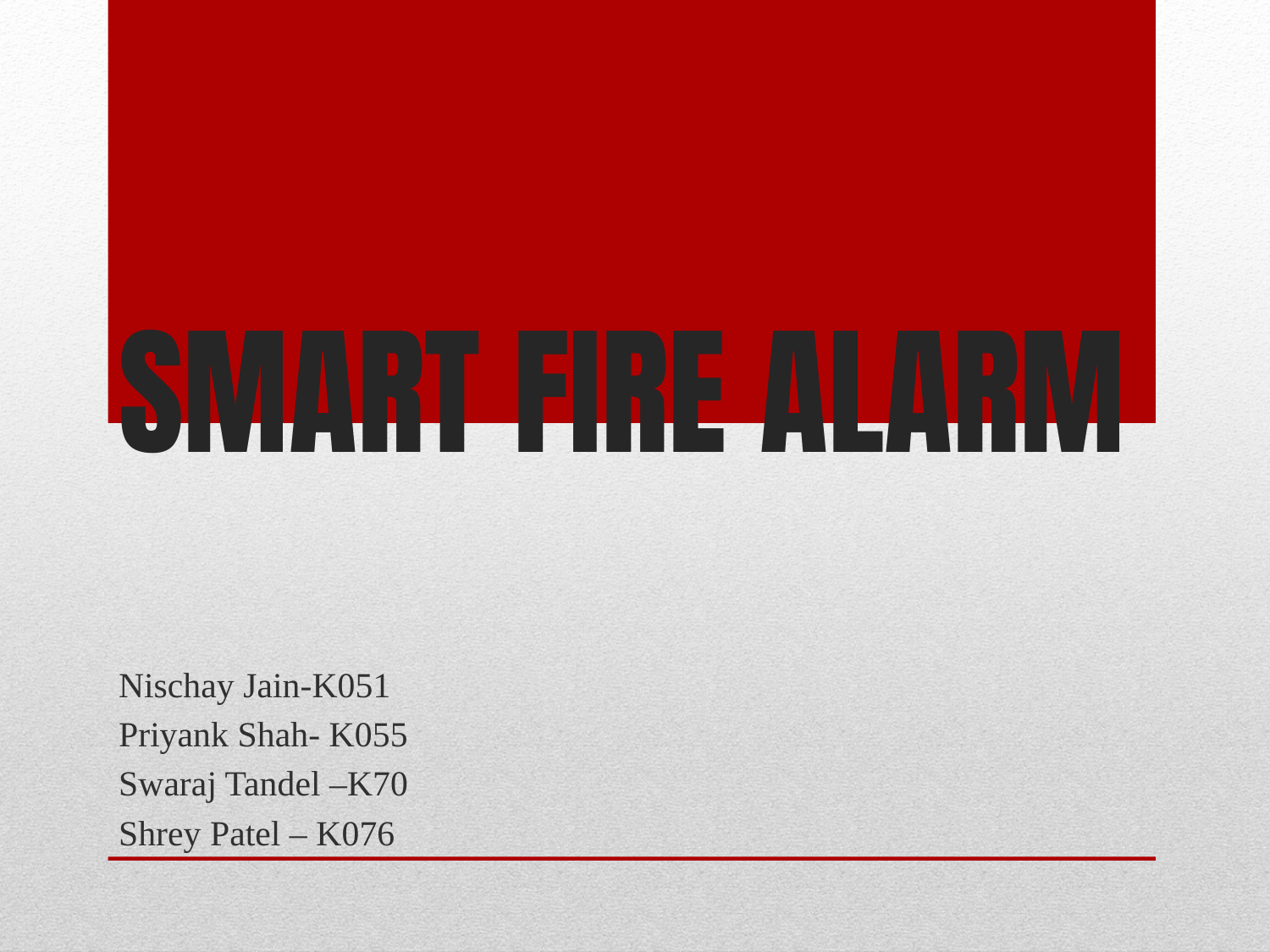

# SMART FIRE ALARM
Nischay Jain-K051
Priyank Shah- K055
Swaraj Tandel –K70
Shrey Patel – K076